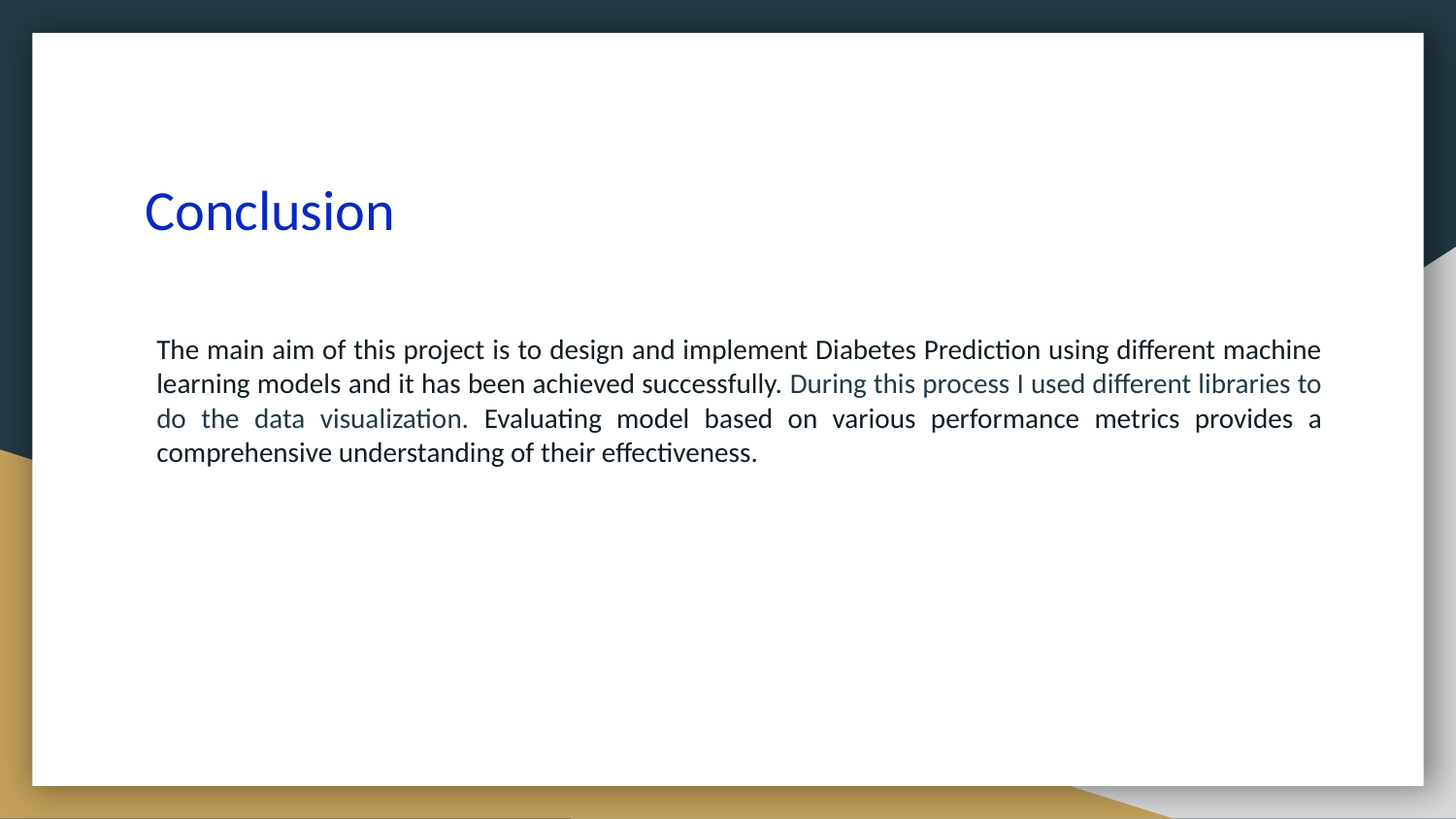

# Conclusion
The main aim of this project is to design and implement Diabetes Prediction using different machine learning models and it has been achieved successfully. During this process I used different libraries to do the data visualization. Evaluating model based on various performance metrics provides a comprehensive understanding of their effectiveness.